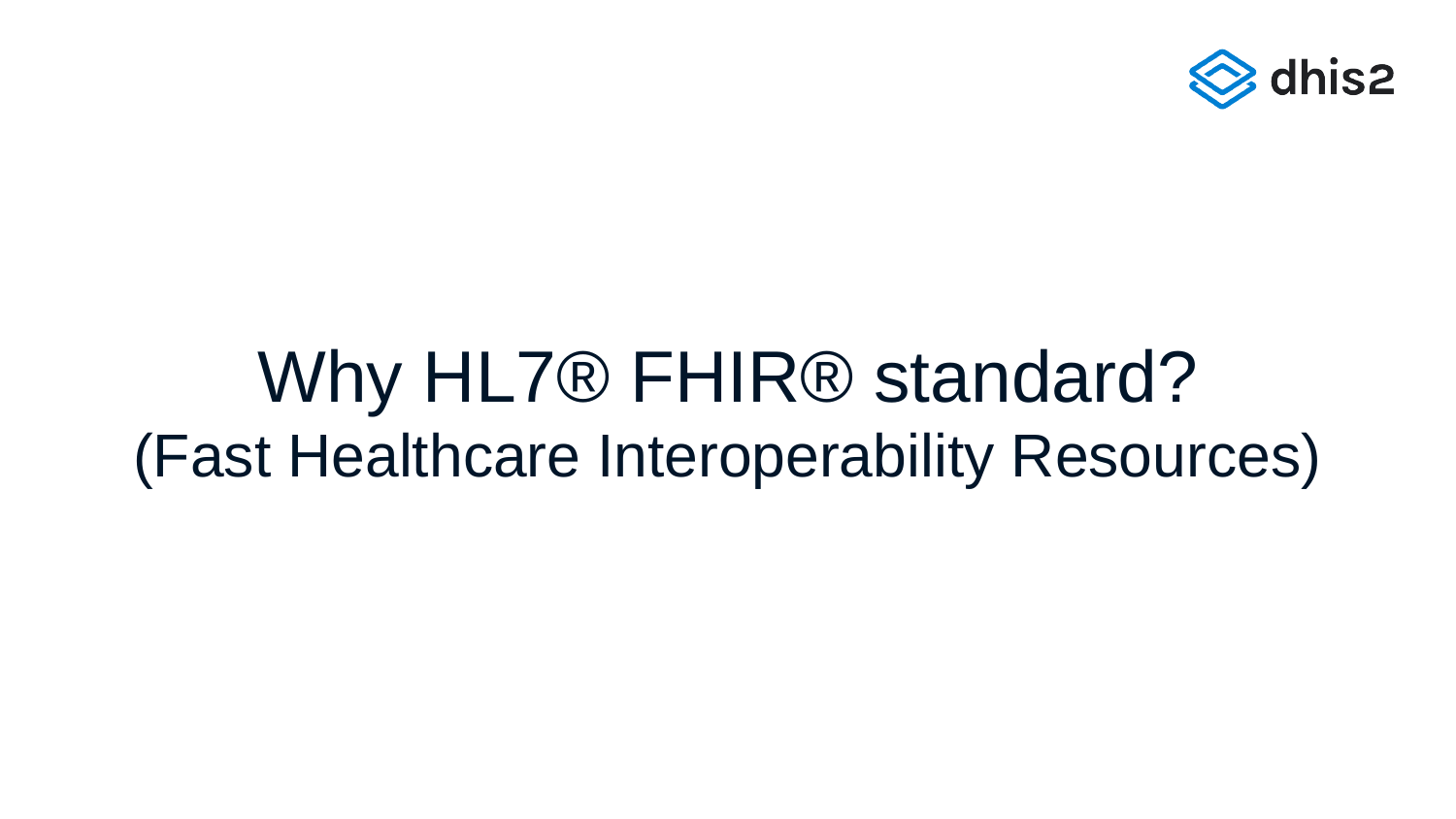

# Why HL7® FHIR® standard? (Fast Healthcare Interoperability Resources)